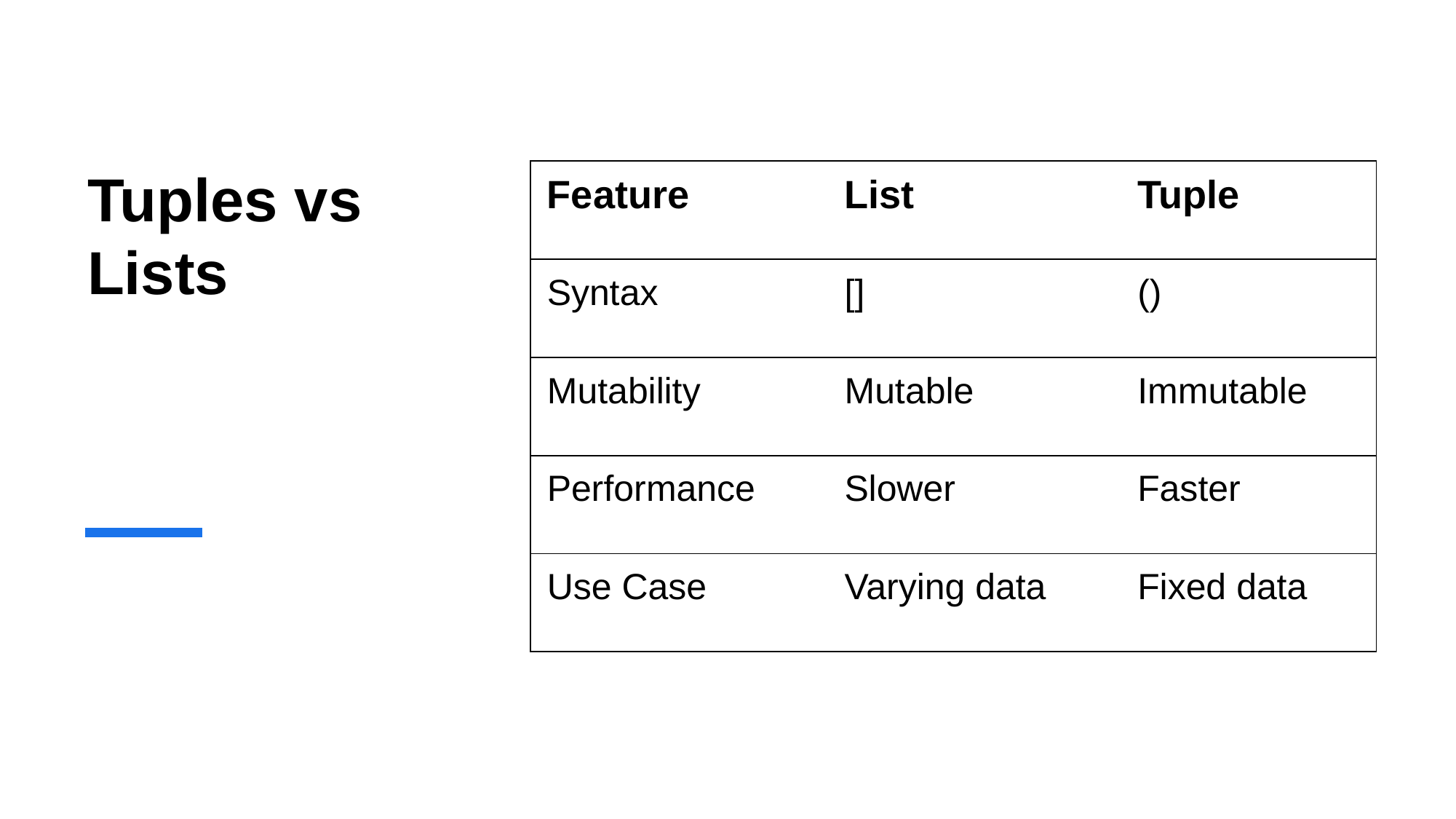

# Tuples vs Lists
| Feature | List | Tuple |
| --- | --- | --- |
| Syntax | [] | () |
| Mutability | Mutable | Immutable |
| Performance | Slower | Faster |
| Use Case | Varying data | Fixed data |